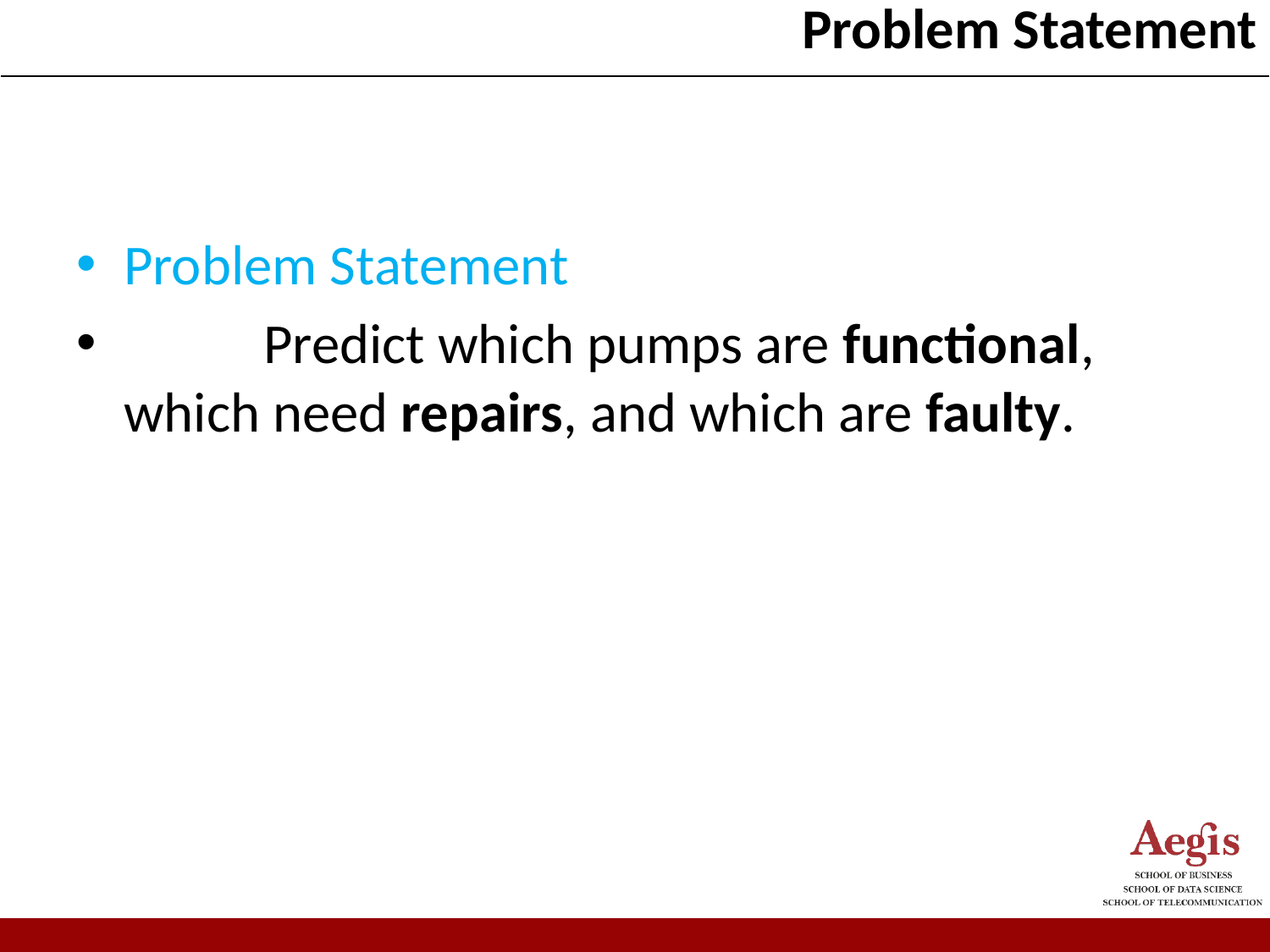

| Problem Statement |
| --- |
Problem Statement
	 Predict which pumps are functional, which need repairs, and which are faulty.